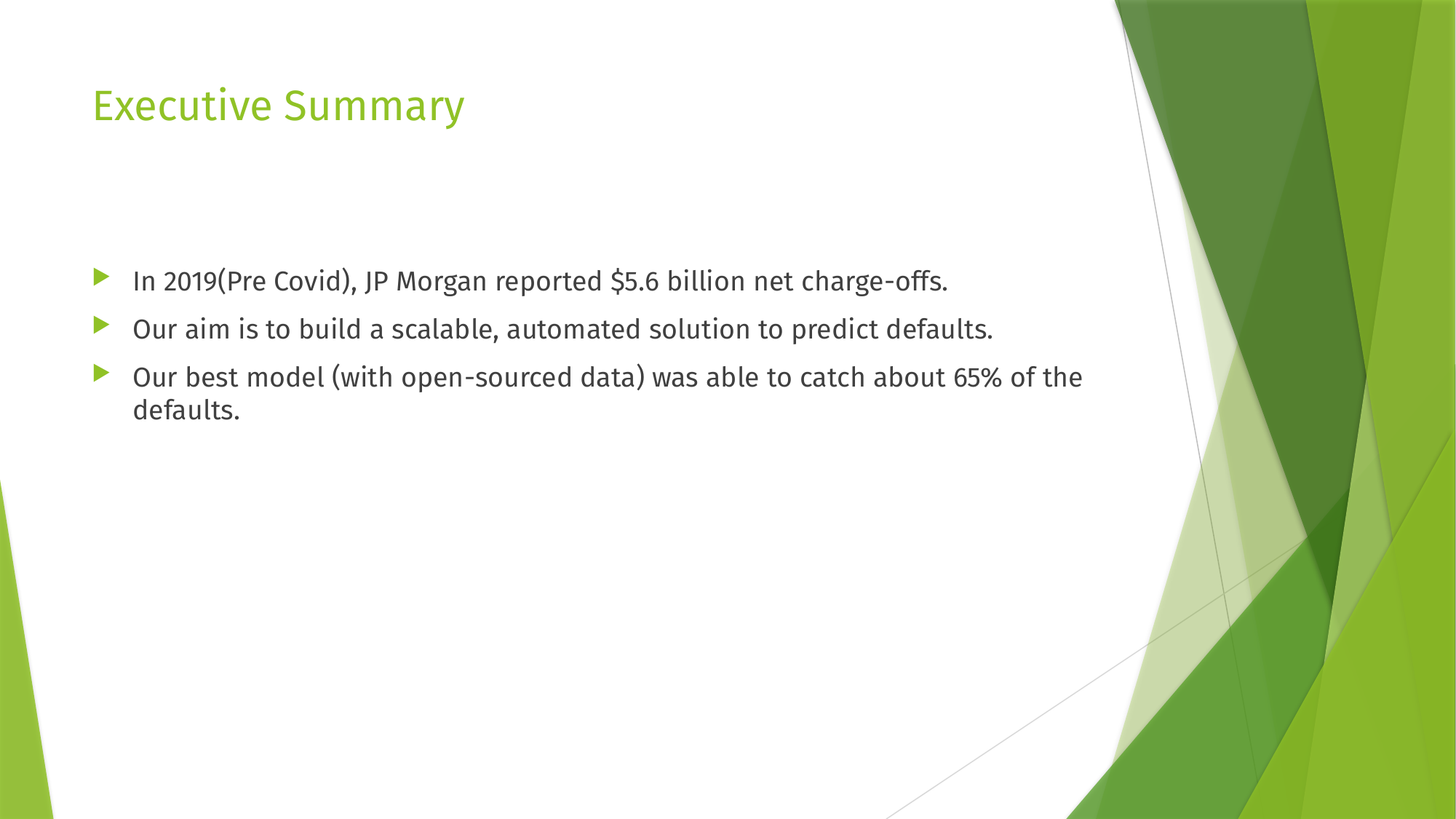

# Executive Summary
In 2019(Pre Covid), JP Morgan reported $5.6 billion net charge-offs.
Our aim is to build a scalable, automated solution to predict defaults.
Our best model (with open-sourced data) was able to catch about 65% of the defaults.